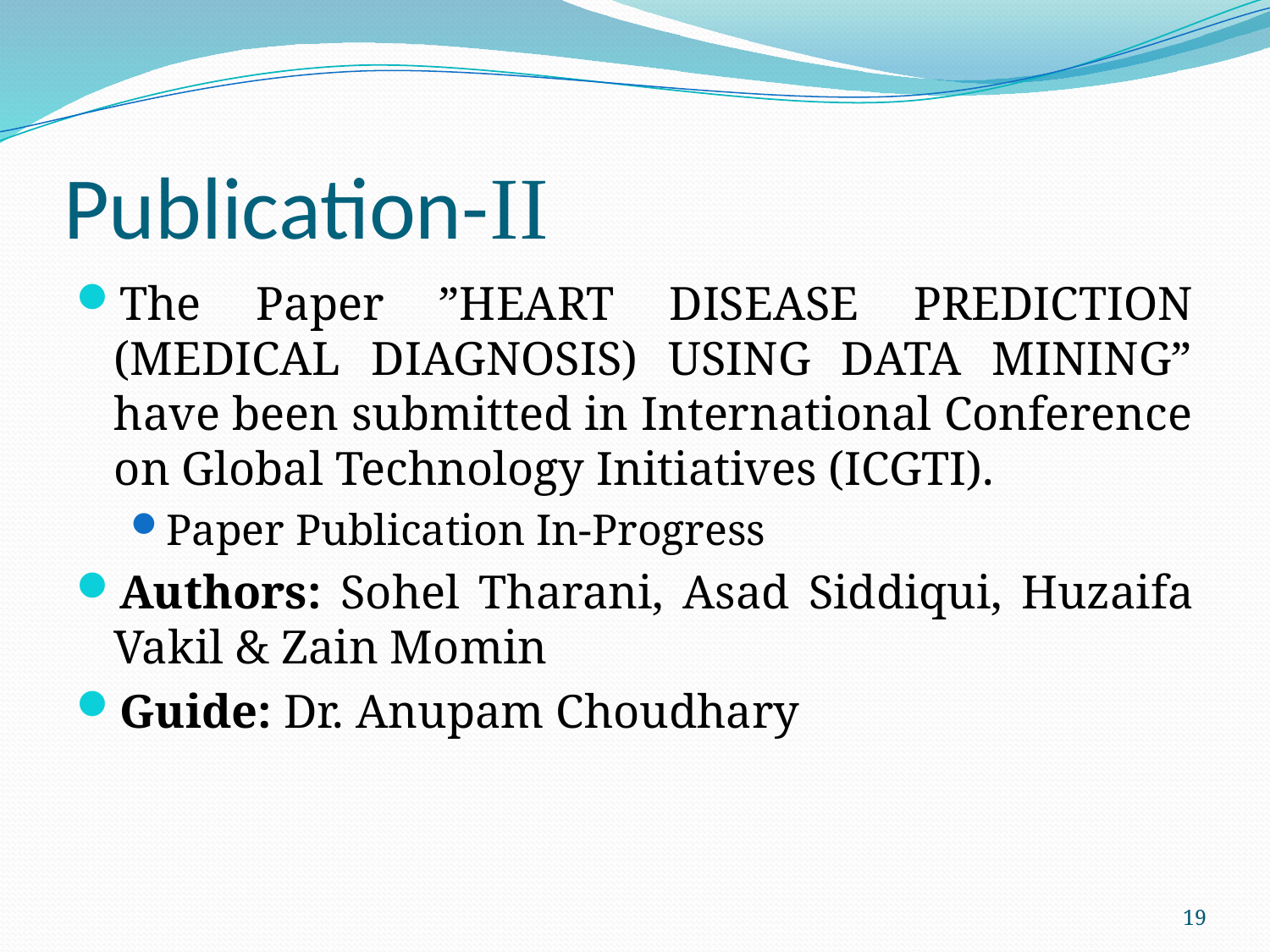

# Publication-II
The Paper ”HEART DISEASE PREDICTION (MEDICAL DIAGNOSIS) USING DATA MINING” have been submitted in International Conference on Global Technology Initiatives (ICGTI).
Paper Publication In-Progress
Authors: Sohel Tharani, Asad Siddiqui, Huzaifa Vakil & Zain Momin
Guide: Dr. Anupam Choudhary
19